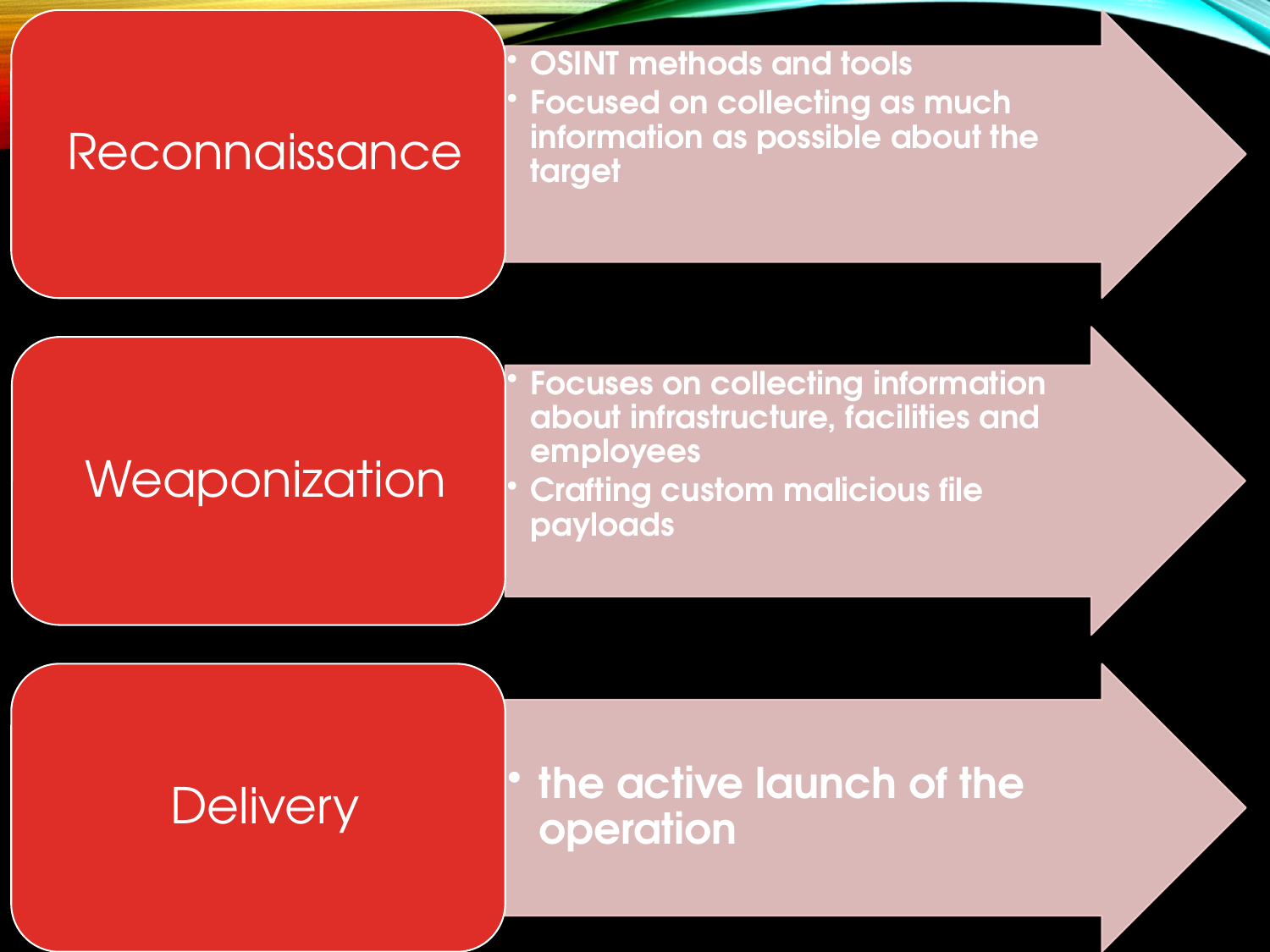

OSINT methods and tools
Focused on collecting as much information as possible about the target
Reconnaissance
Focuses on collecting information about infrastructure, facilities and employees
Crafting custom malicious file payloads
Weaponization
the active launch of the operation
Delivery